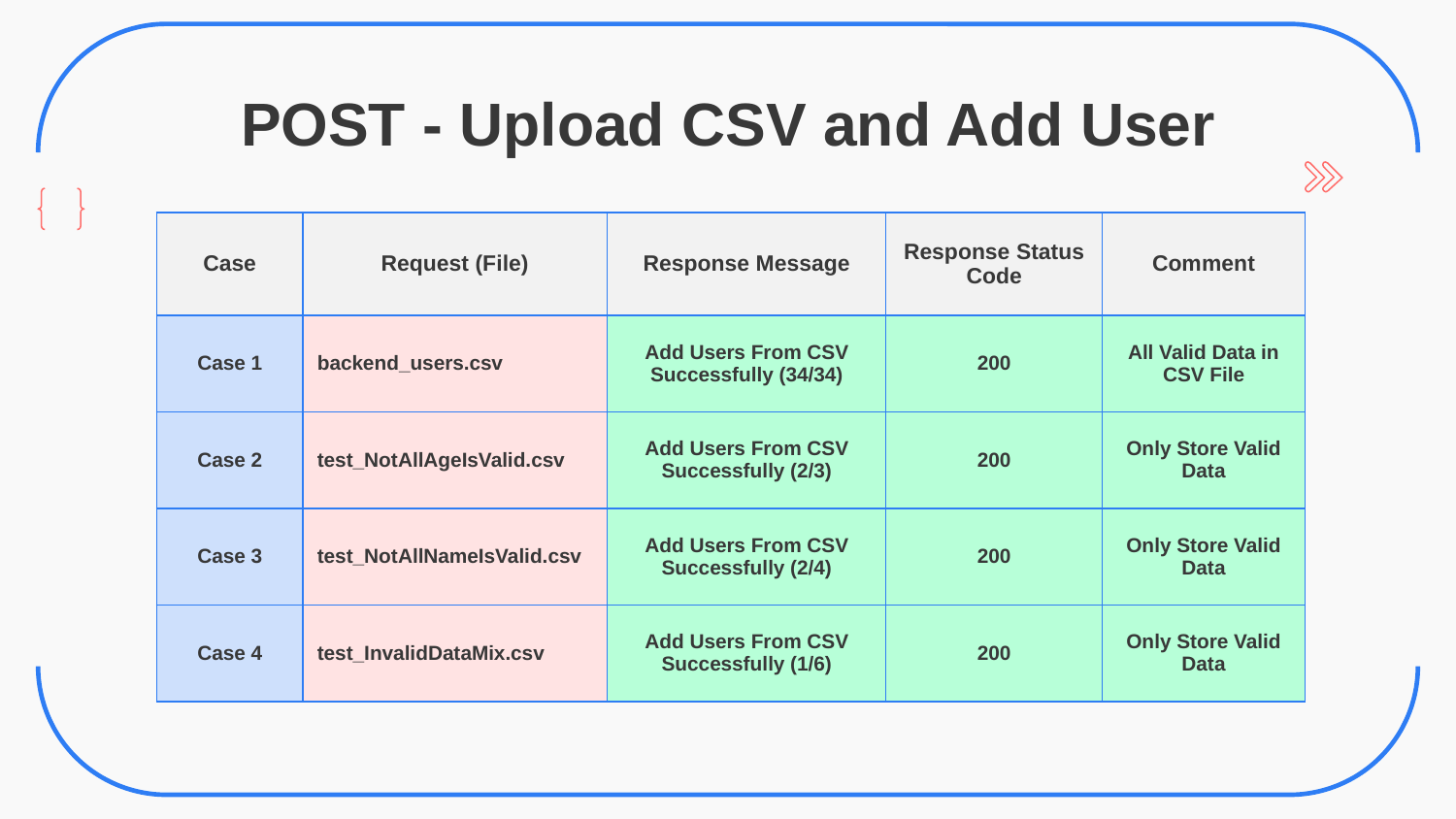

# POST - Upload CSV and Add User

| Case | Request (File) | Response Message | Response Status Code | Comment |
| --- | --- | --- | --- | --- |
| Case 1 | backend\_users.csv | Add Users From CSV Successfully (34/34) | 200 | All Valid Data in CSV File |
| Case 2 | test\_NotAllAgeIsValid.csv | Add Users From CSV Successfully (2/3) | 200 | Only Store Valid Data |
| Case 3 | test\_NotAllNameIsValid.csv | Add Users From CSV Successfully (2/4) | 200 | Only Store Valid Data |
| Case 4 | test\_InvalidDataMix.csv | Add Users From CSV Successfully (1/6) | 200 | Only Store Valid Data |